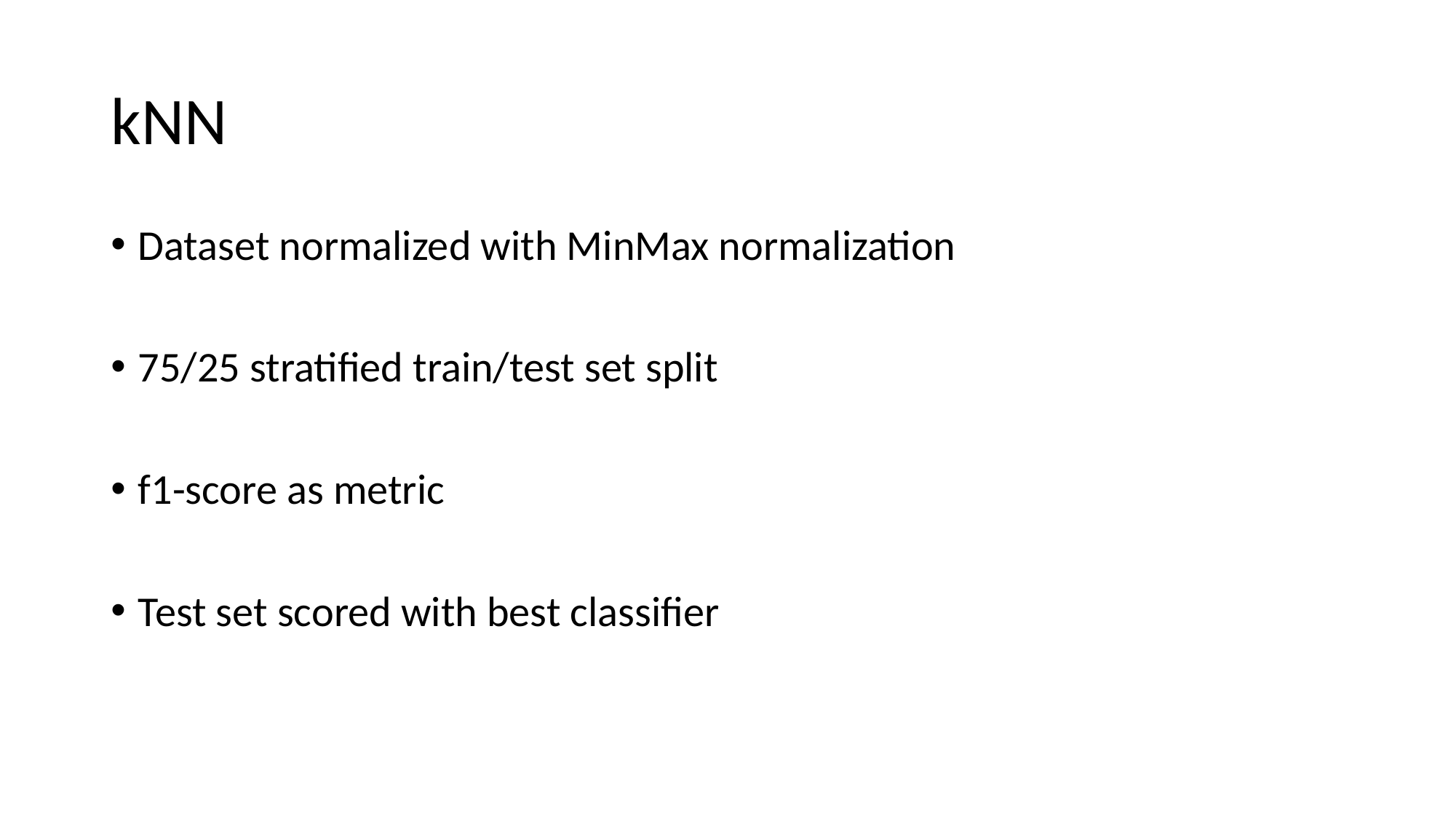

# kNN
Dataset normalized with MinMax normalization

75/25 stratified train/test set split

f1-score as metric

Test set scored with best classifier